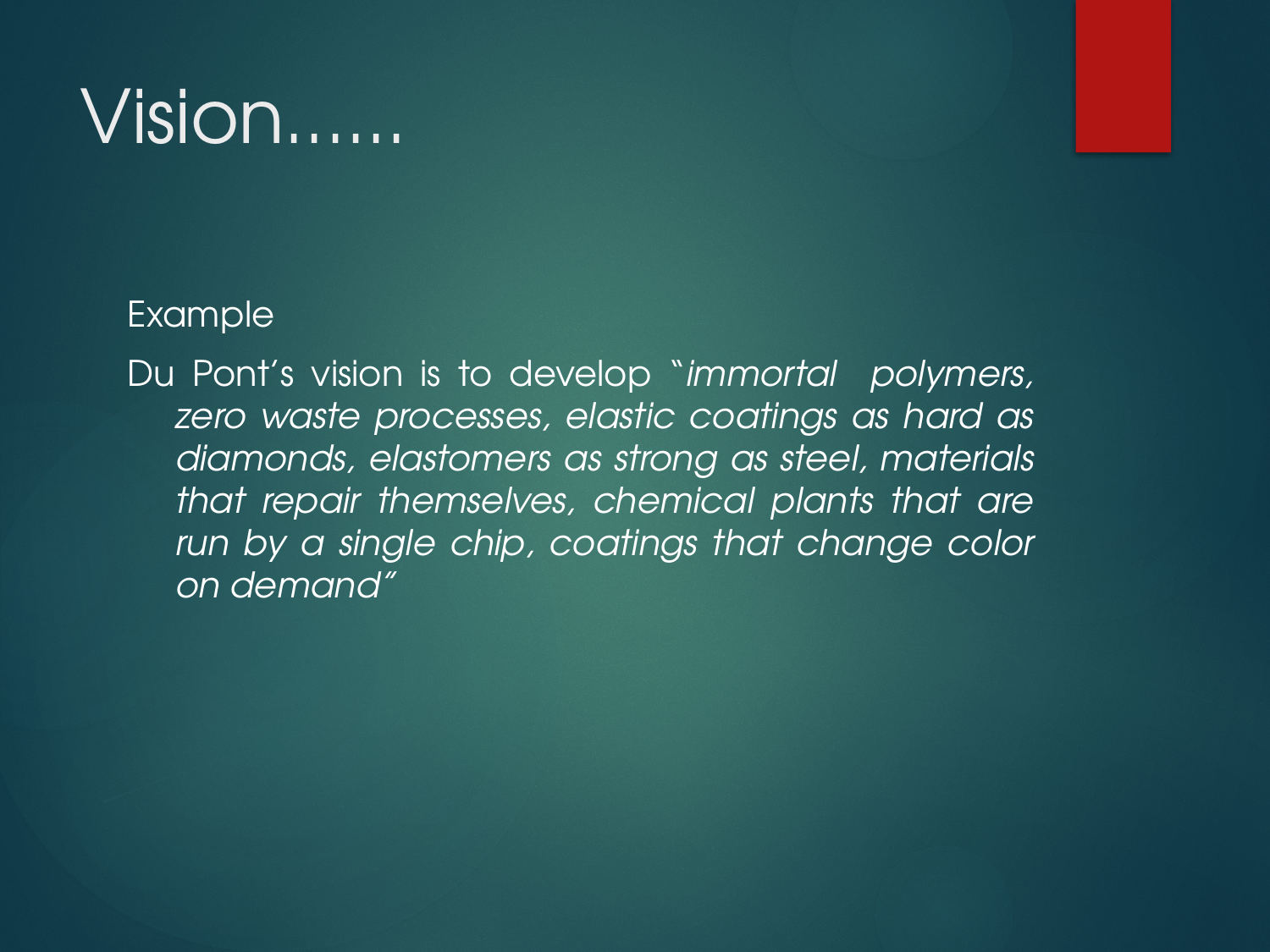

# Vision......
Example
Du Pont’s vision is to develop “immortal  polymers, zero waste processes, elastic coatings as hard as diamonds, elastomers as strong as steel, materials that repair themselves, chemical plants that are run by a single chip, coatings that change color on demand”